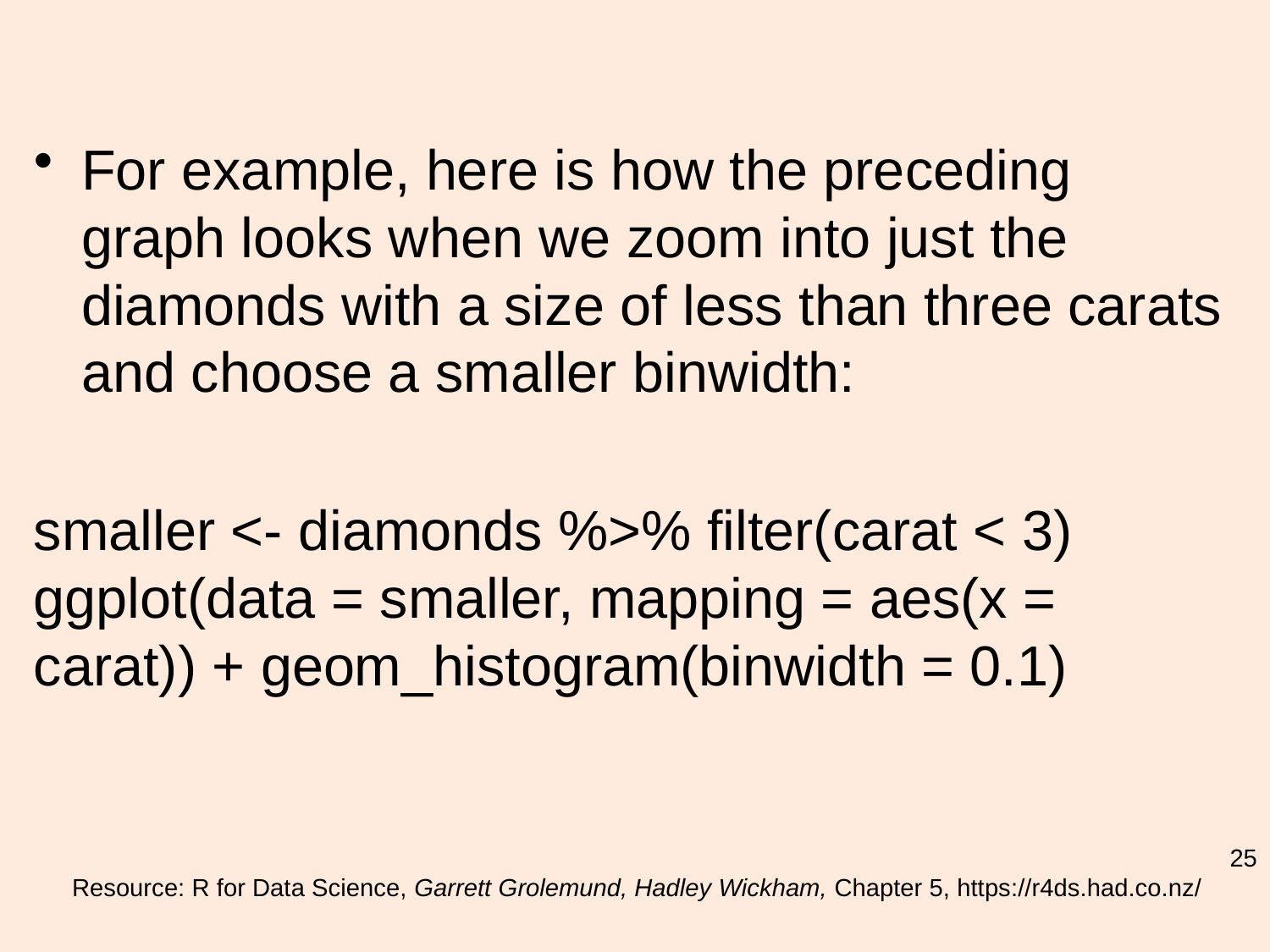

#
For example, here is how the preceding graph looks when we zoom into just the diamonds with a size of less than three carats and choose a smaller binwidth:

smaller <- diamonds %>% filter(carat < 3) ggplot(data = smaller, mapping = aes(x = carat)) + geom_histogram(binwidth = 0.1)
25
Resource: R for Data Science, Garrett Grolemund, Hadley Wickham, Chapter 5, https://r4ds.had.co.nz/